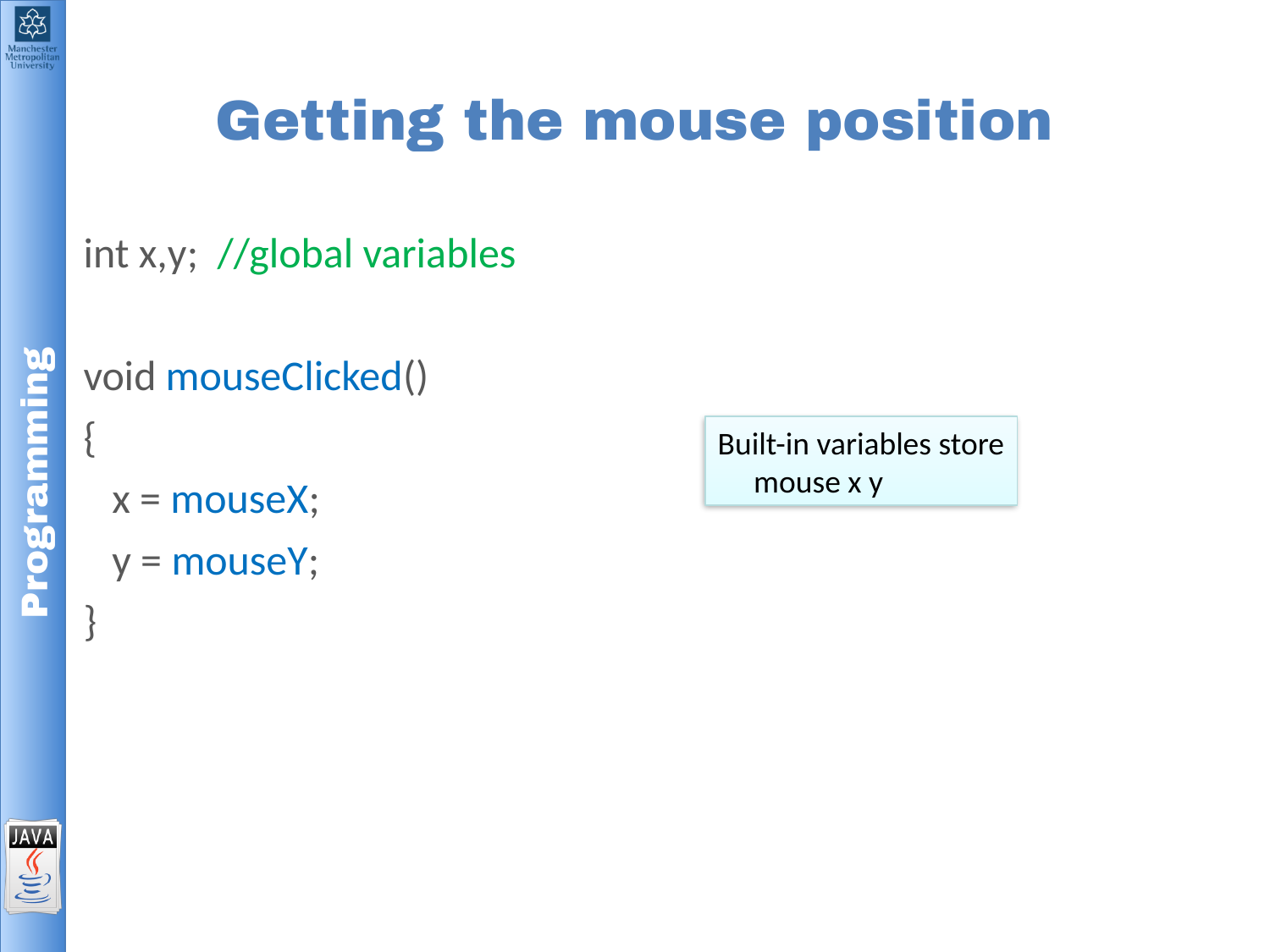

# Getting the mouse position
int x,y;  //global variables

void mouseClicked()
{
   x = mouseX;
   y = mouseY;
}
Built-in variables store
     mouse x y